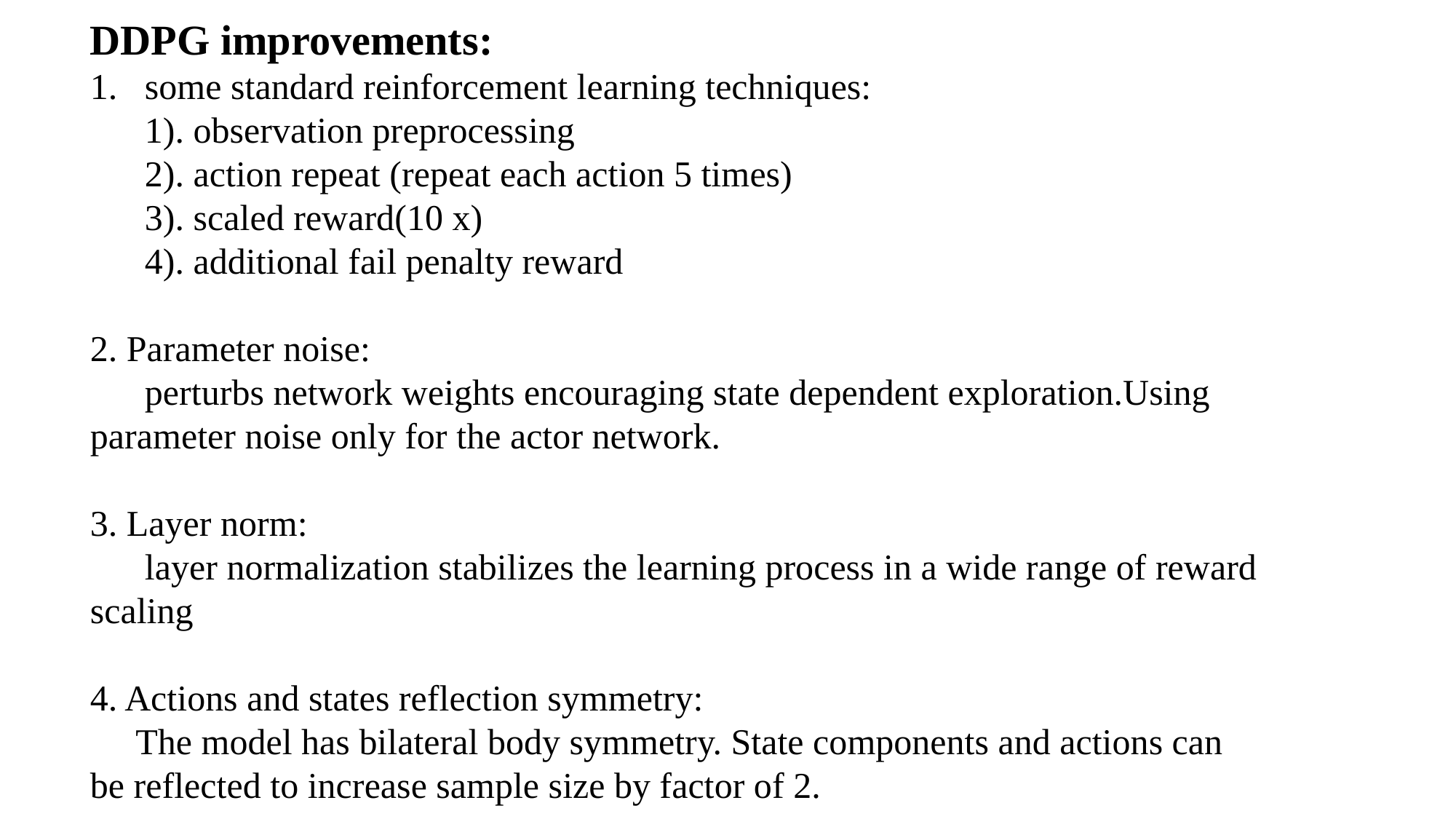

DDPG improvements:
some standard reinforcement learning techniques:
      1). observation preprocessing
      2). action repeat (repeat each action 5 times)
      3). scaled reward(10 x)
      4). additional fail penalty reward

2. Parameter noise:
      perturbs network weights encouraging state dependent exploration.Using parameter noise only for the actor network.

3. Layer norm:
      layer normalization stabilizes the learning process in a wide range of reward scaling

4. Actions and states reflection symmetry:
     The model has bilateral body symmetry. State components and actions can
be reflected to increase sample size by factor of 2.